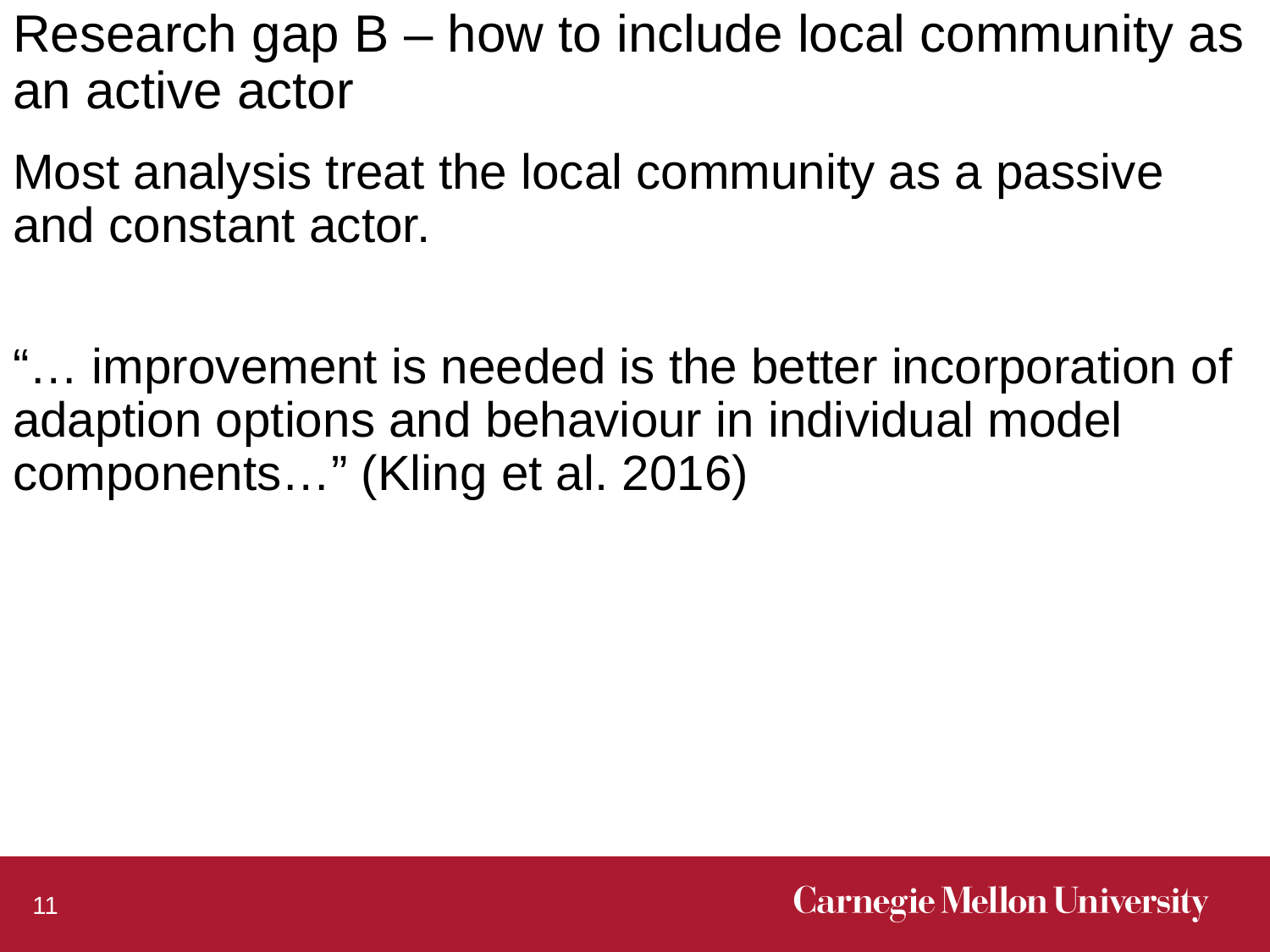

# Research gap B – how to include local community as an active actor
Most analysis treat the local community as a passive and constant actor.

“… improvement is needed is the better incorporation of adaption options and behaviour in individual model components…” (Kling et al. 2016)

11